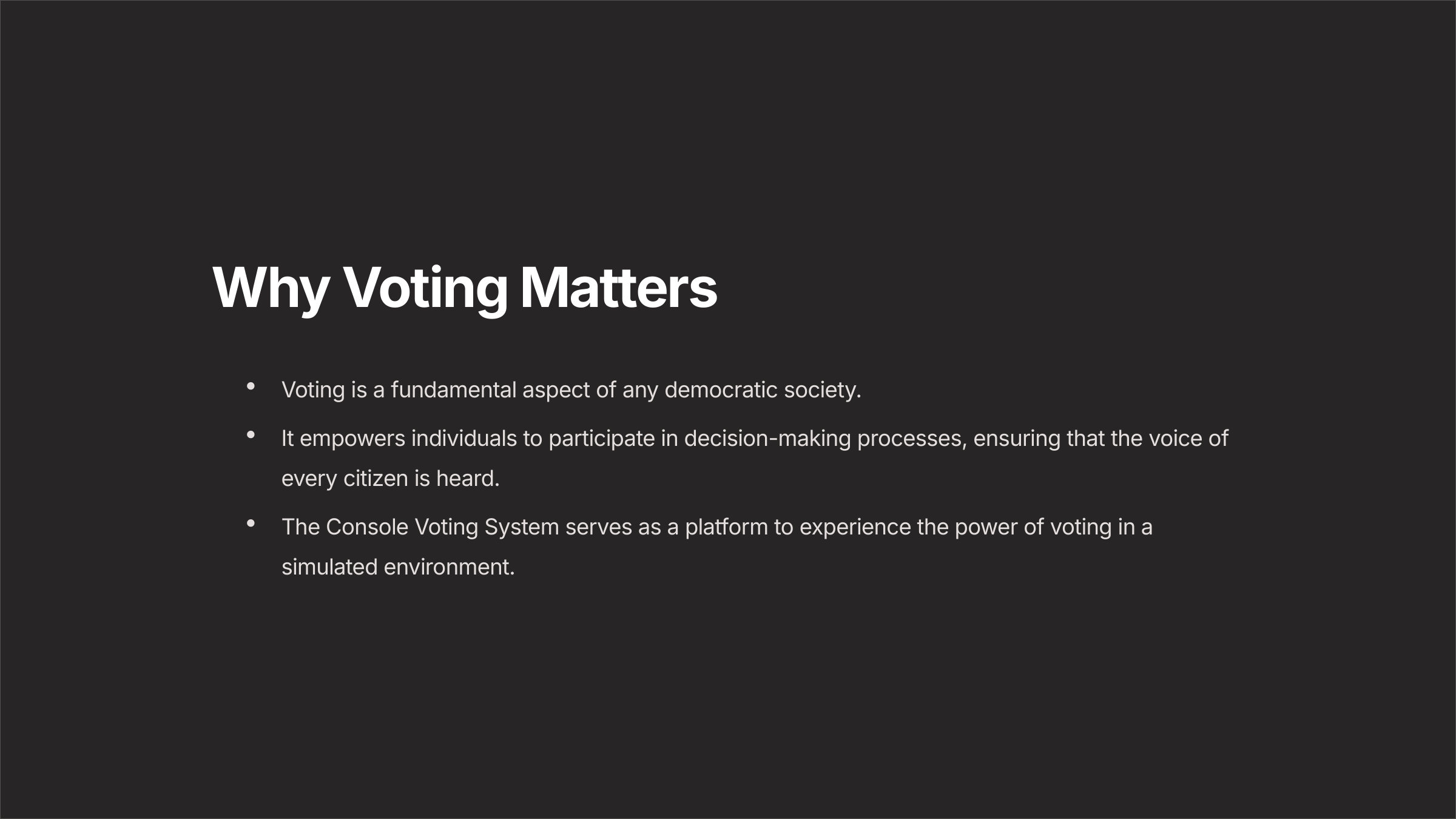

Why Voting Matters
Voting is a fundamental aspect of any democratic society.
It empowers individuals to participate in decision-making processes, ensuring that the voice of every citizen is heard.
The Console Voting System serves as a platform to experience the power of voting in a simulated environment.